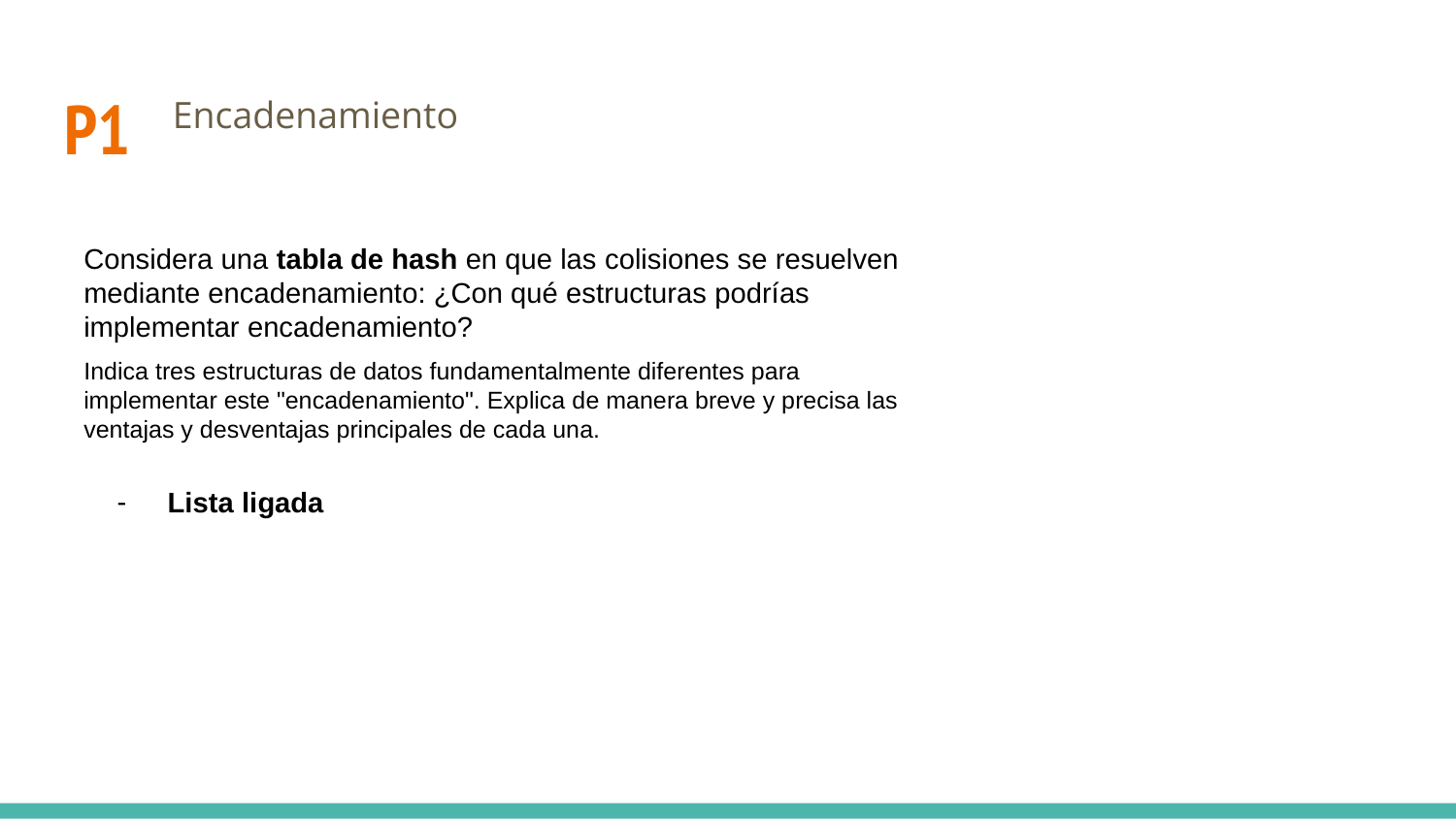

# P1
Encadenamiento

Considera una tabla de hash en que las colisiones se resuelven mediante encadenamiento: ¿Con qué estructuras podrías implementar encadenamiento?
Indica tres estructuras de datos fundamentalmente diferentes para implementar este "encadenamiento". Explica de manera breve y precisa las ventajas y desventajas principales de cada una.
Lista ligada